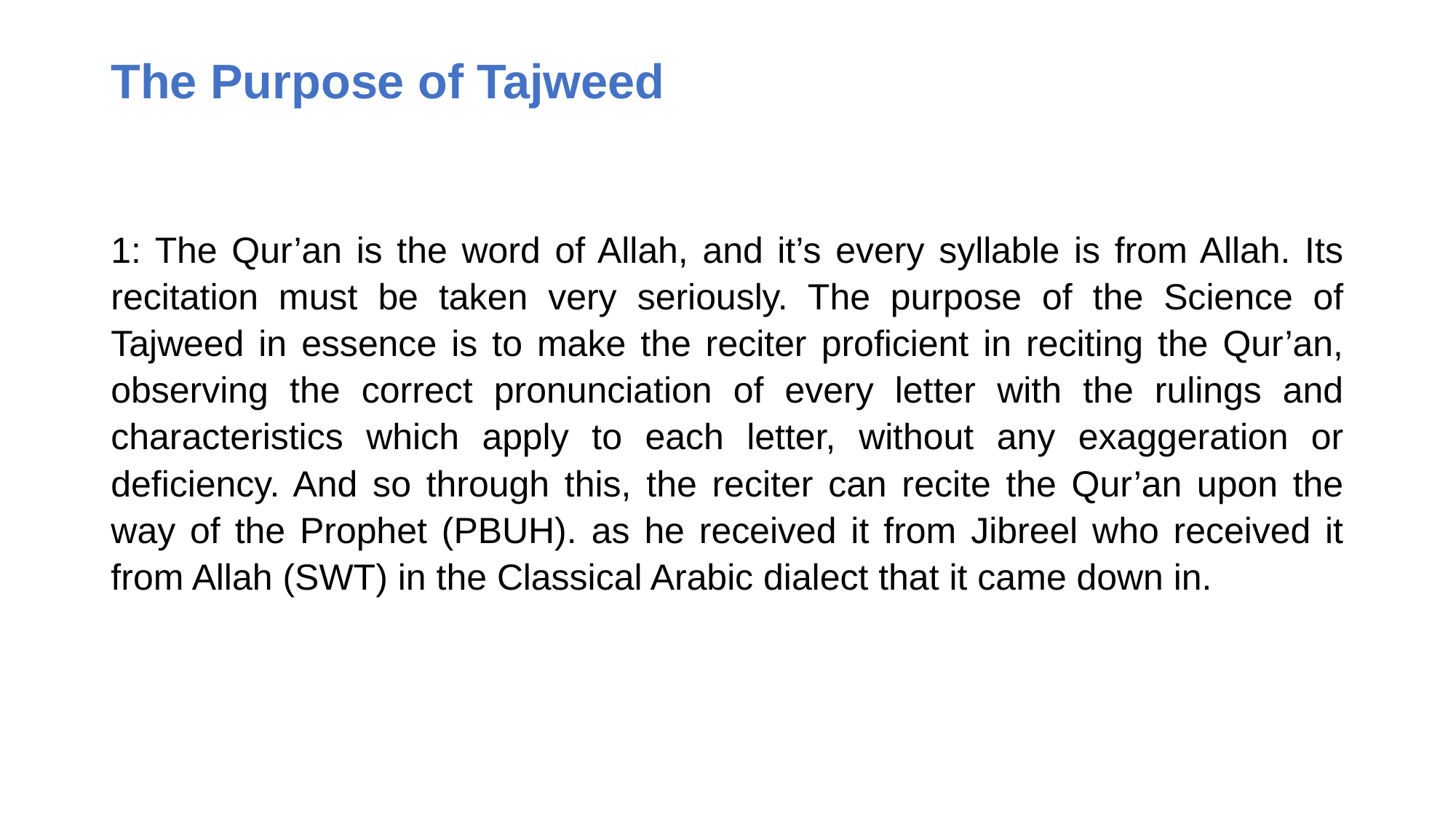

# The Purpose of Tajweed
1: The Qur’an is the word of Allah, and it’s every syllable is from Allah. Its recitation must be taken very seriously. The purpose of the Science of Tajweed in essence is to make the reciter proficient in reciting the Qur’an, observing the correct pronunciation of every letter with the rulings and characteristics which apply to each letter, without any exaggeration or deficiency. And so through this, the reciter can recite the Qur’an upon the way of the Prophet (PBUH). as he received it from Jibreel who received it from Allah (SWT) in the Classical Arabic dialect that it came down in.